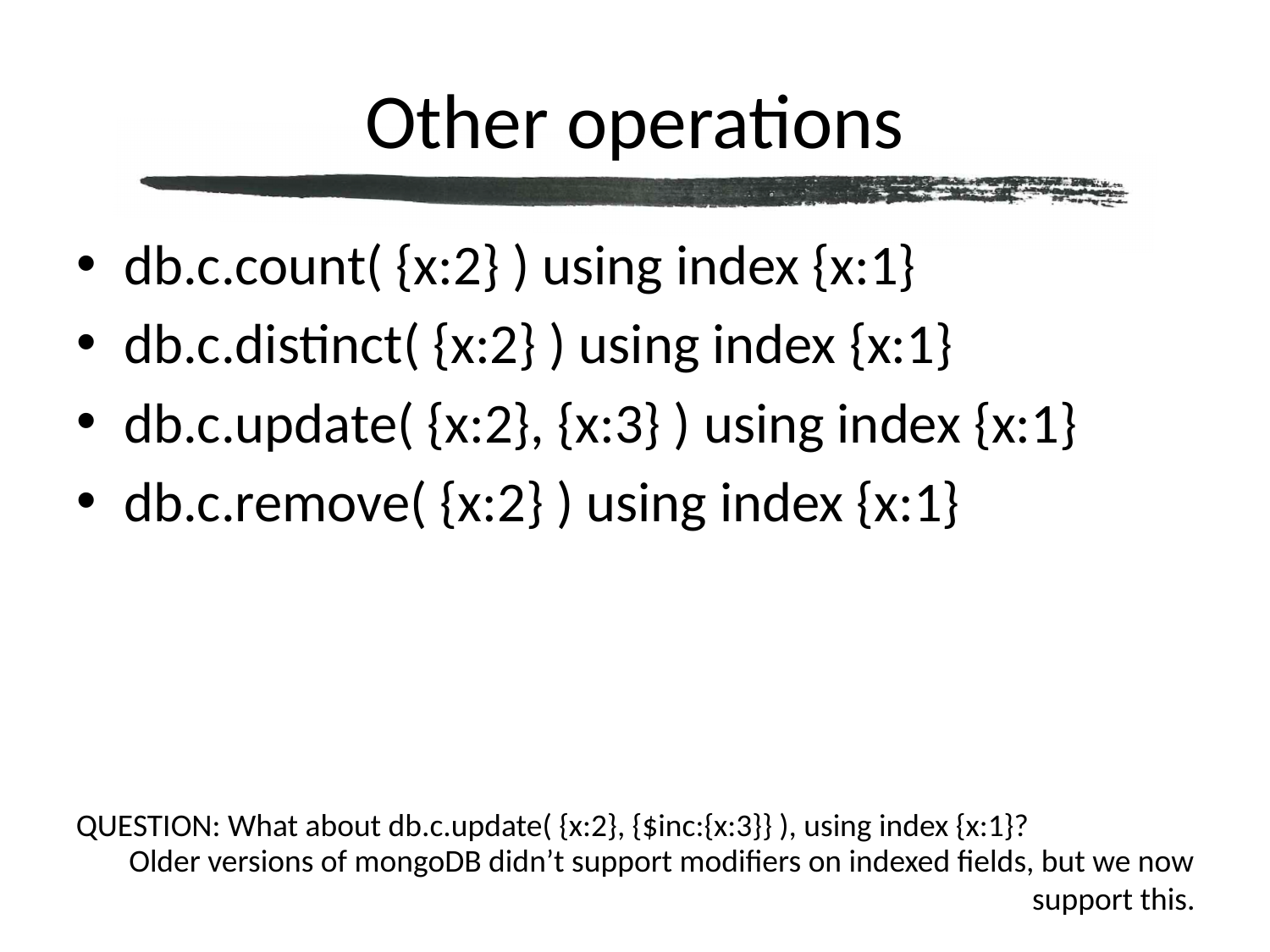

# Other operations
db.c.count( {x:2} ) using index {x:1}
db.c.distinct( {x:2} ) using index {x:1}
db.c.update( {x:2}, {x:3} ) using index {x:1}
db.c.remove( {x:2} ) using index {x:1}
QUESTION: What about db.c.update( {x:2}, {$inc:{x:3}} ), using index {x:1}?
Older versions of mongoDB didn’t support modifiers on indexed fields, but we now support this.